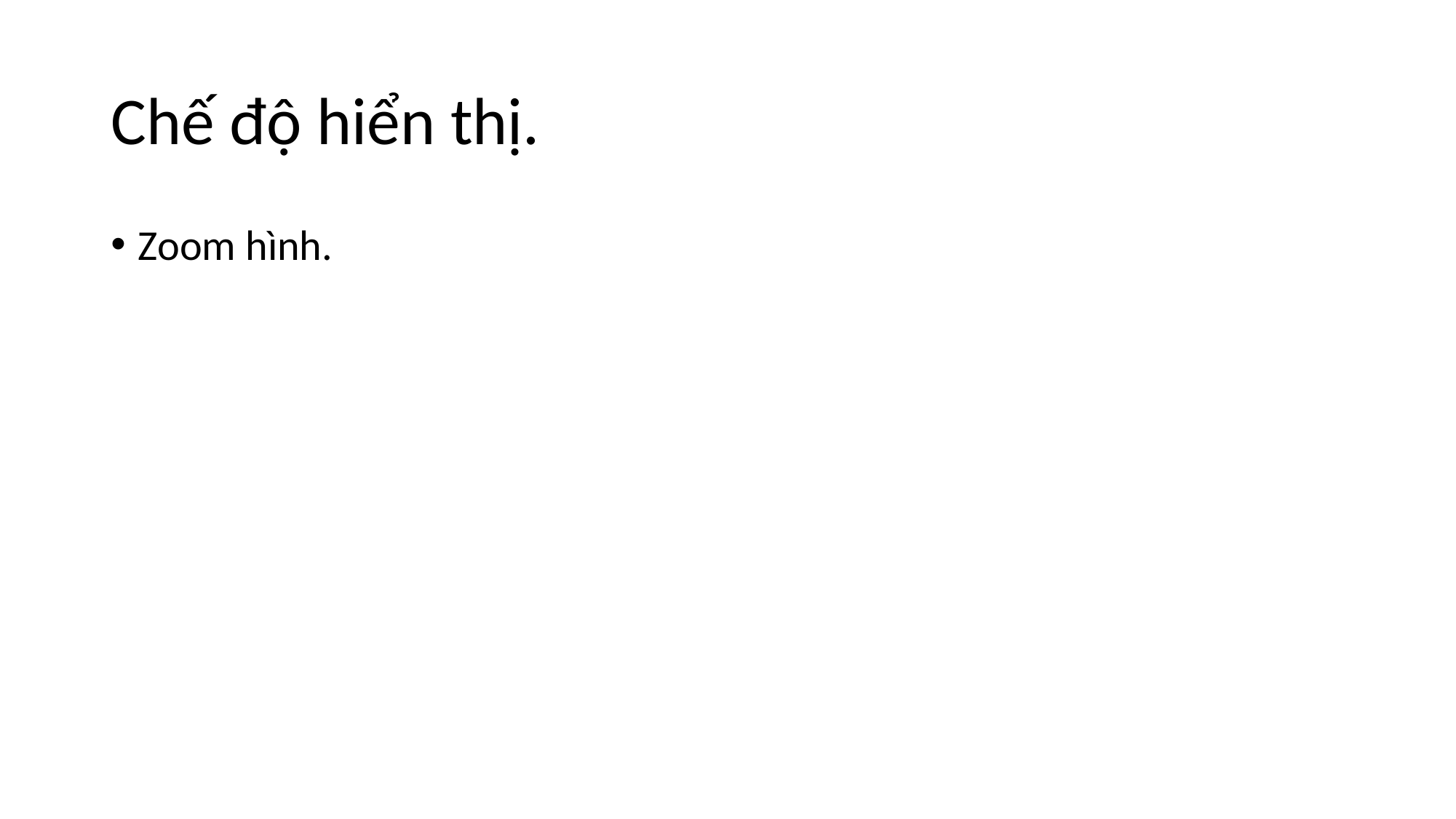

# Chế độ hiển thị.
Zoom hình.